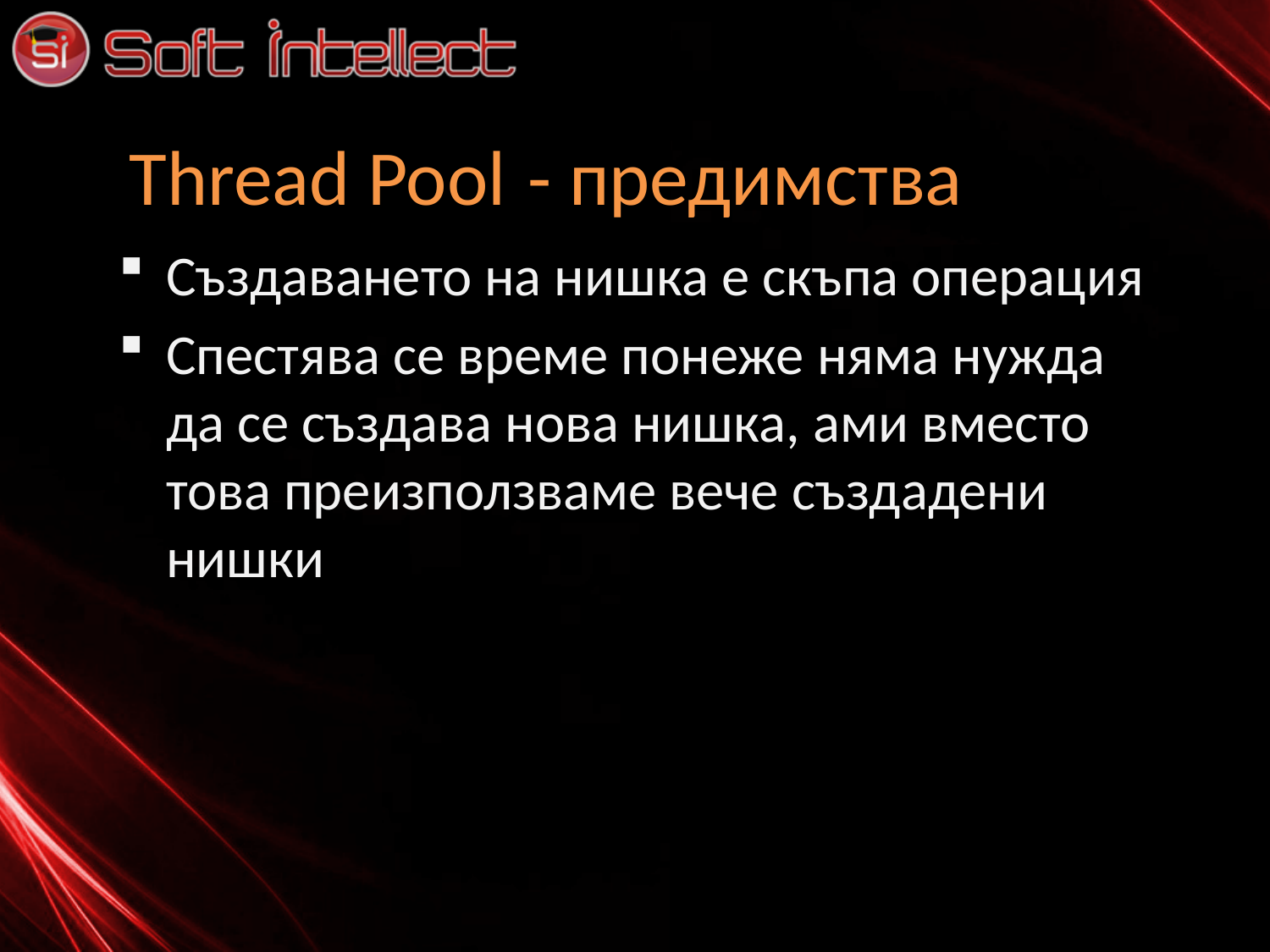

# Thread Pool	 - предимства
Създаването на нишка е скъпа операция
Спестява се време понеже няма нужда да се създава нова нишка, ами вместо това преизползваме вече създадени нишки